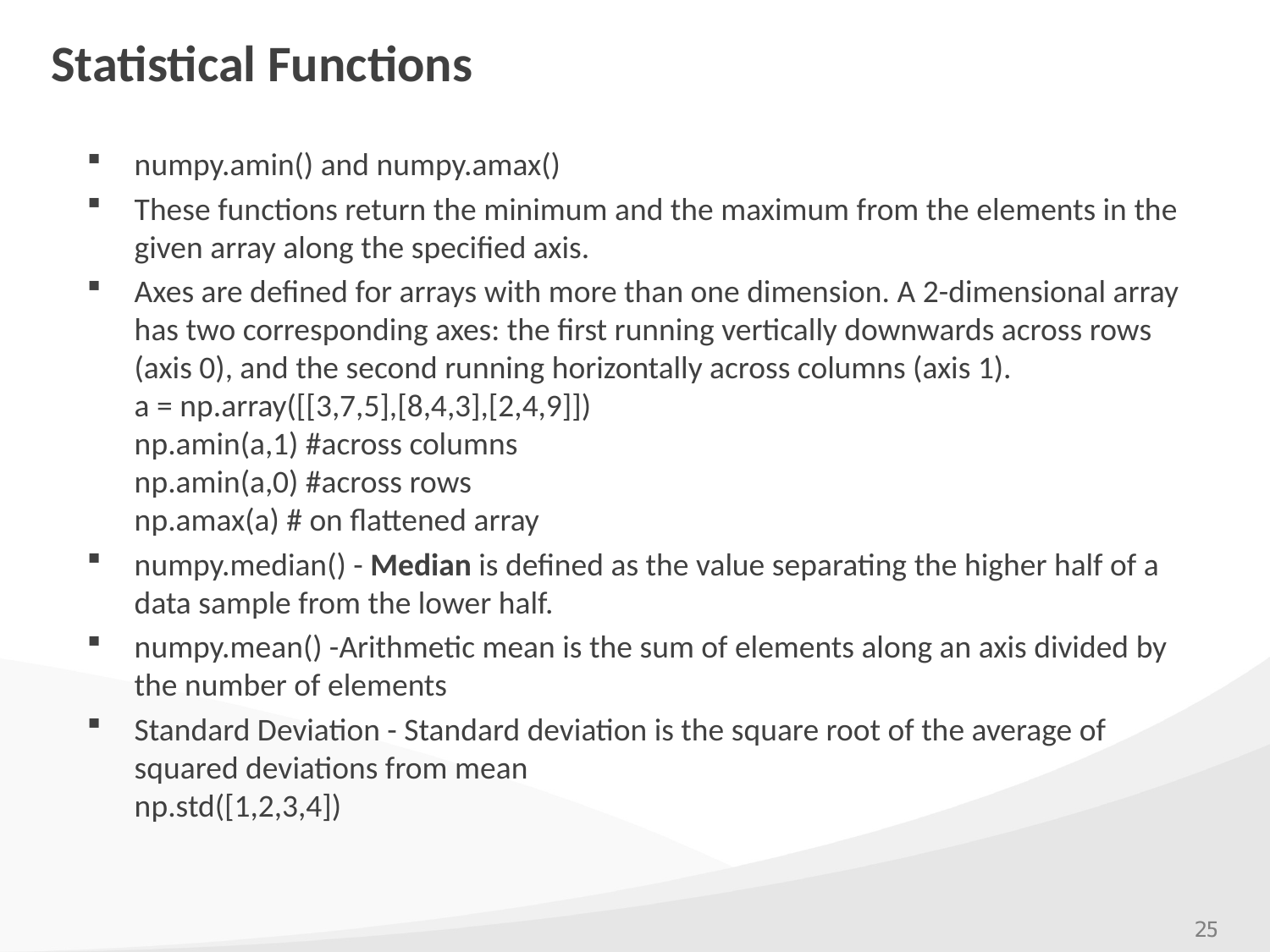

# Statistical Functions
numpy.amin() and numpy.amax()
These functions return the minimum and the maximum from the elements in the given array along the specified axis.
Axes are defined for arrays with more than one dimension. A 2-dimensional array has two corresponding axes: the first running vertically downwards across rows (axis 0), and the second running horizontally across columns (axis 1).
a = np.array([[3,7,5],[8,4,3],[2,4,9]])
np.amin(a,1) #across columns
np.amin(a,0) #across rows
np.amax(a) # on flattened array
numpy.median() - Median is defined as the value separating the higher half of a data sample from the lower half.
numpy.mean() -Arithmetic mean is the sum of elements along an axis divided by the number of elements
Standard Deviation - Standard deviation is the square root of the average of squared deviations from mean
np.std([1,2,3,4])